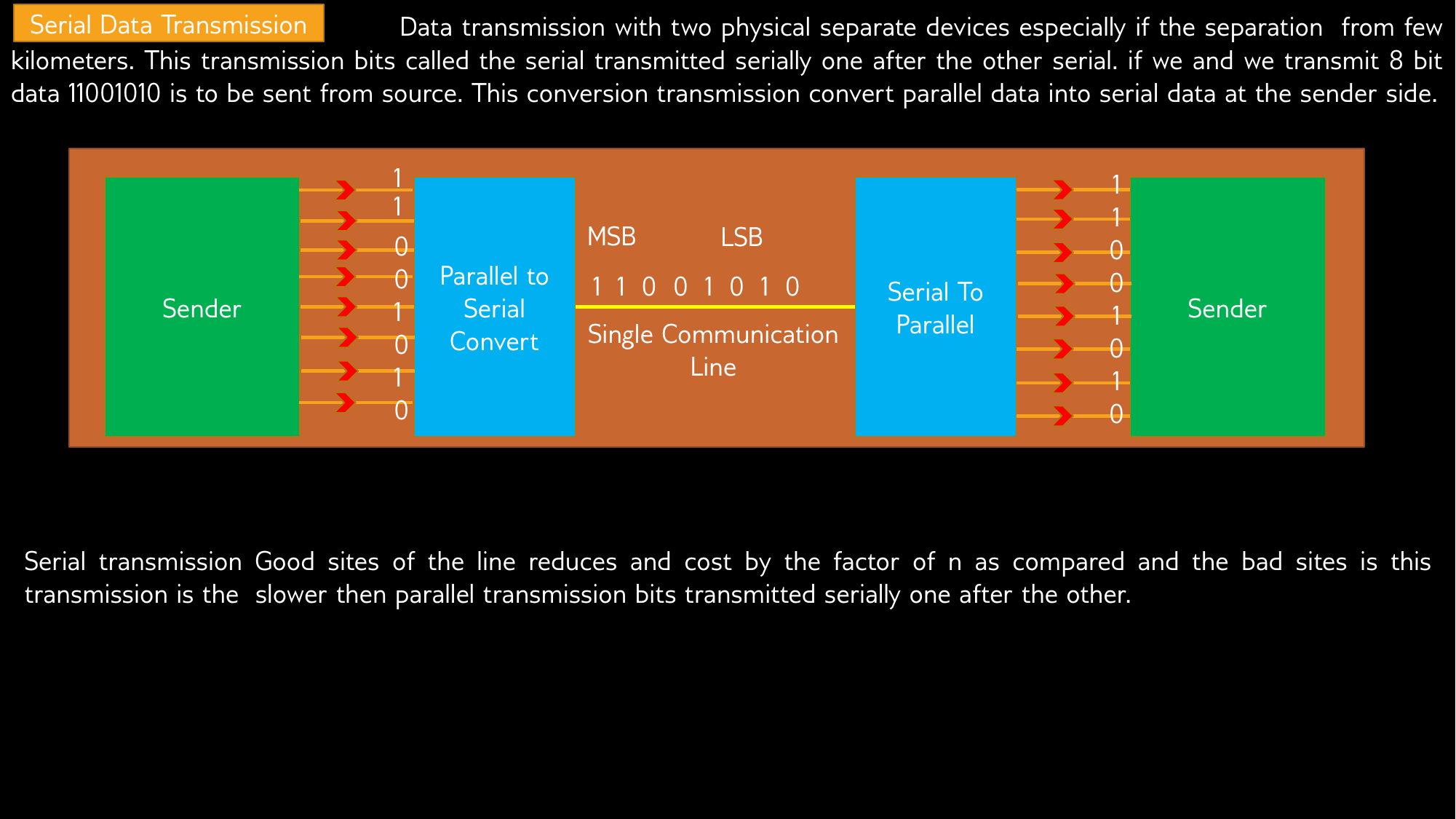

Data transmission with two physical separate devices especially if the separation  from few kilometers. This transmission bits called the serial transmitted serially one after the other serial. if we and we transmit 8 bit data 11001010 is to be sent from source. This conversion transmission convert parallel data into serial data at the sender side.
Serial Data Transmission
11001010

1
Serial To Parallel
Sender
Sender
Parallel to Serial Convert

1
001010

MSB
LSB

1  1  0  0  1  0  1  0

Single Communication Line

Serial transmission Good sites of the line reduces and cost by the factor of n as compared and the bad sites is this transmission is the  slower then parallel transmission bits transmitted serially one after the other.